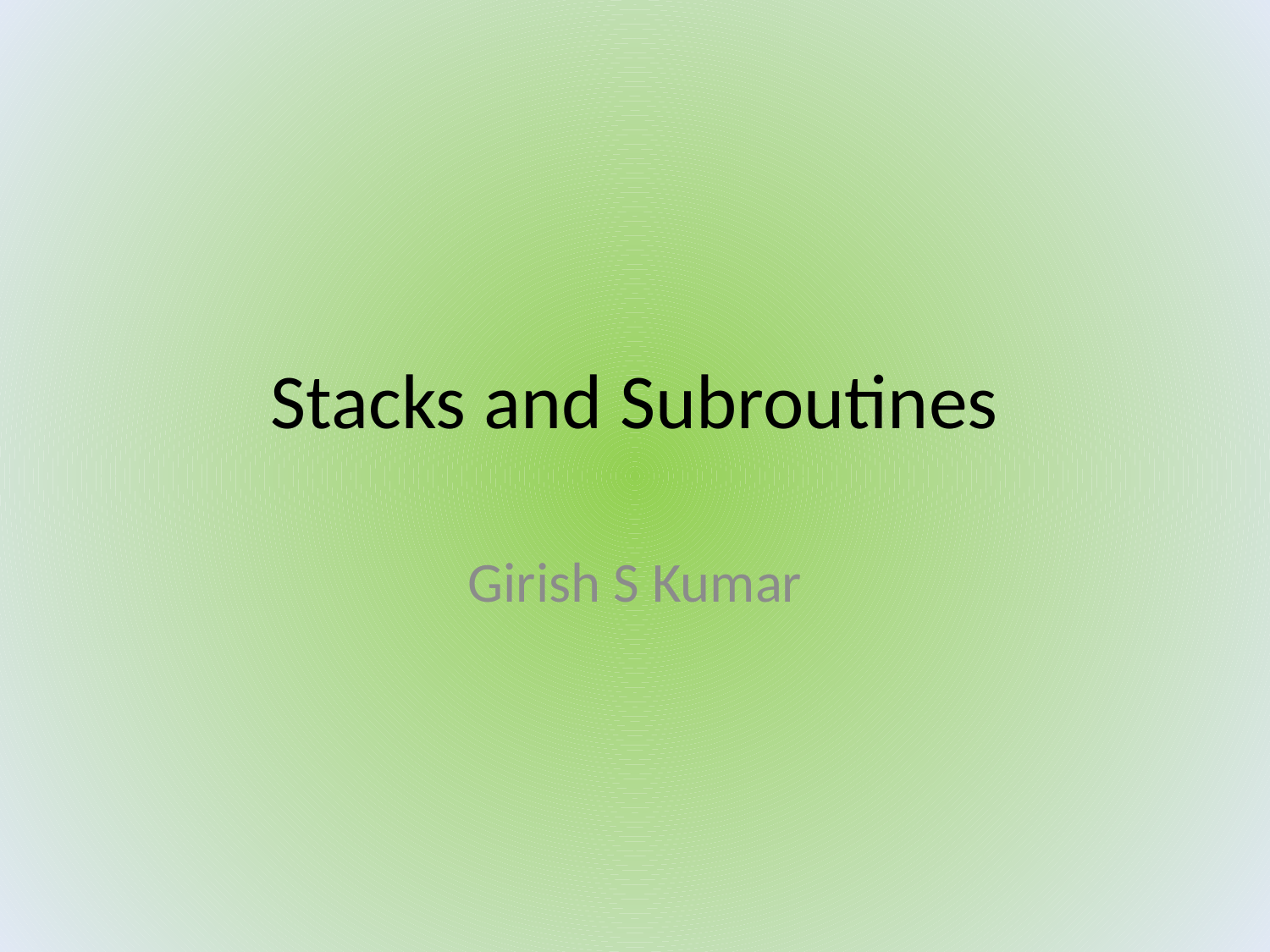

# Stacks and Subroutines
Girish S Kumar